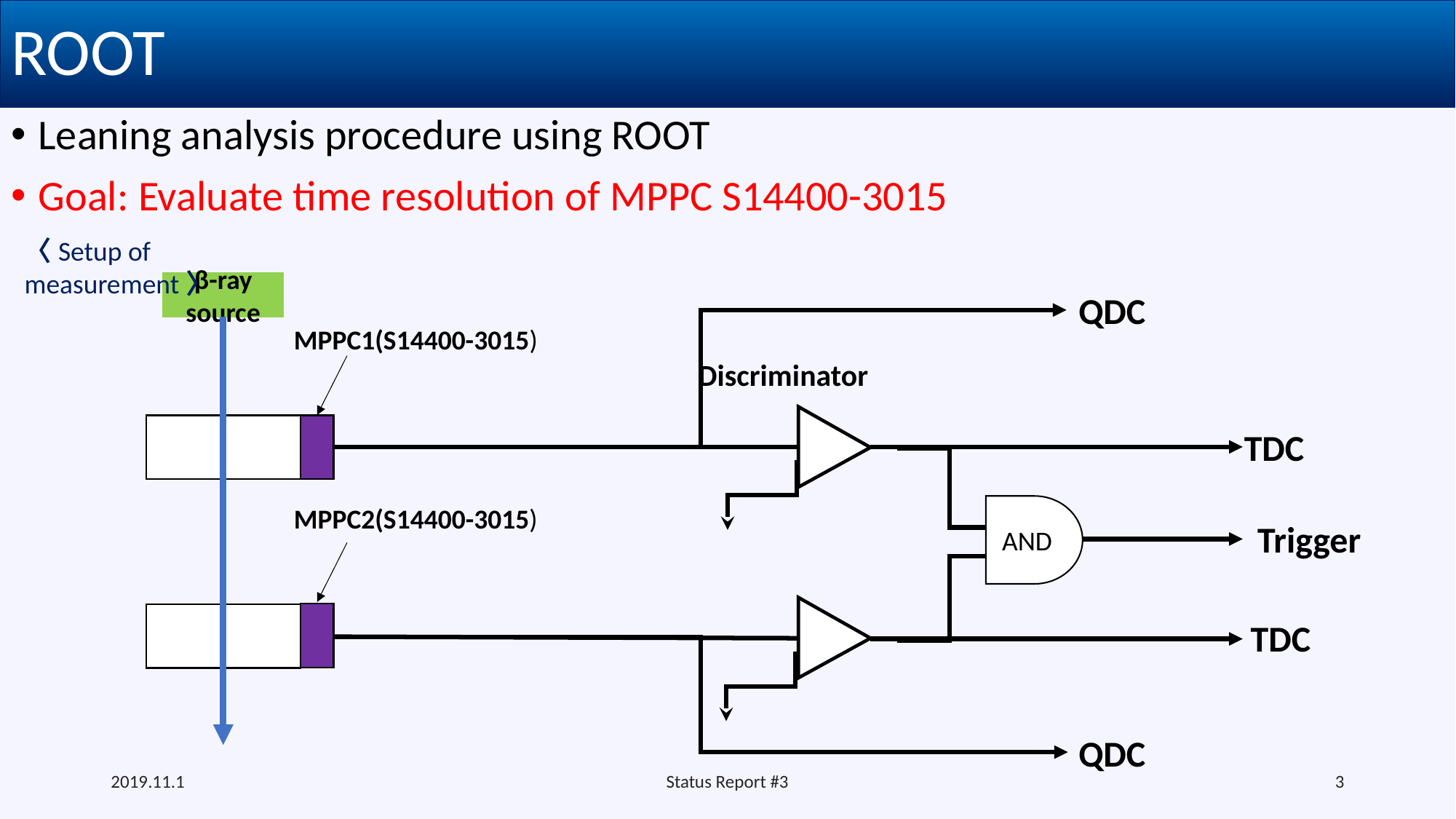

# ROOT
Leaning analysis procedure using ROOT
Goal: Evaluate time resolution of MPPC S14400-3015

〈Setup of measurement〉
β-ray source
QDC
MPPC1(S14400-3015)
Discriminator

TDC
MPPC2(S14400-3015)
AND
Trigger

TDC
QDC
2019.11.1
Status Report #3
3